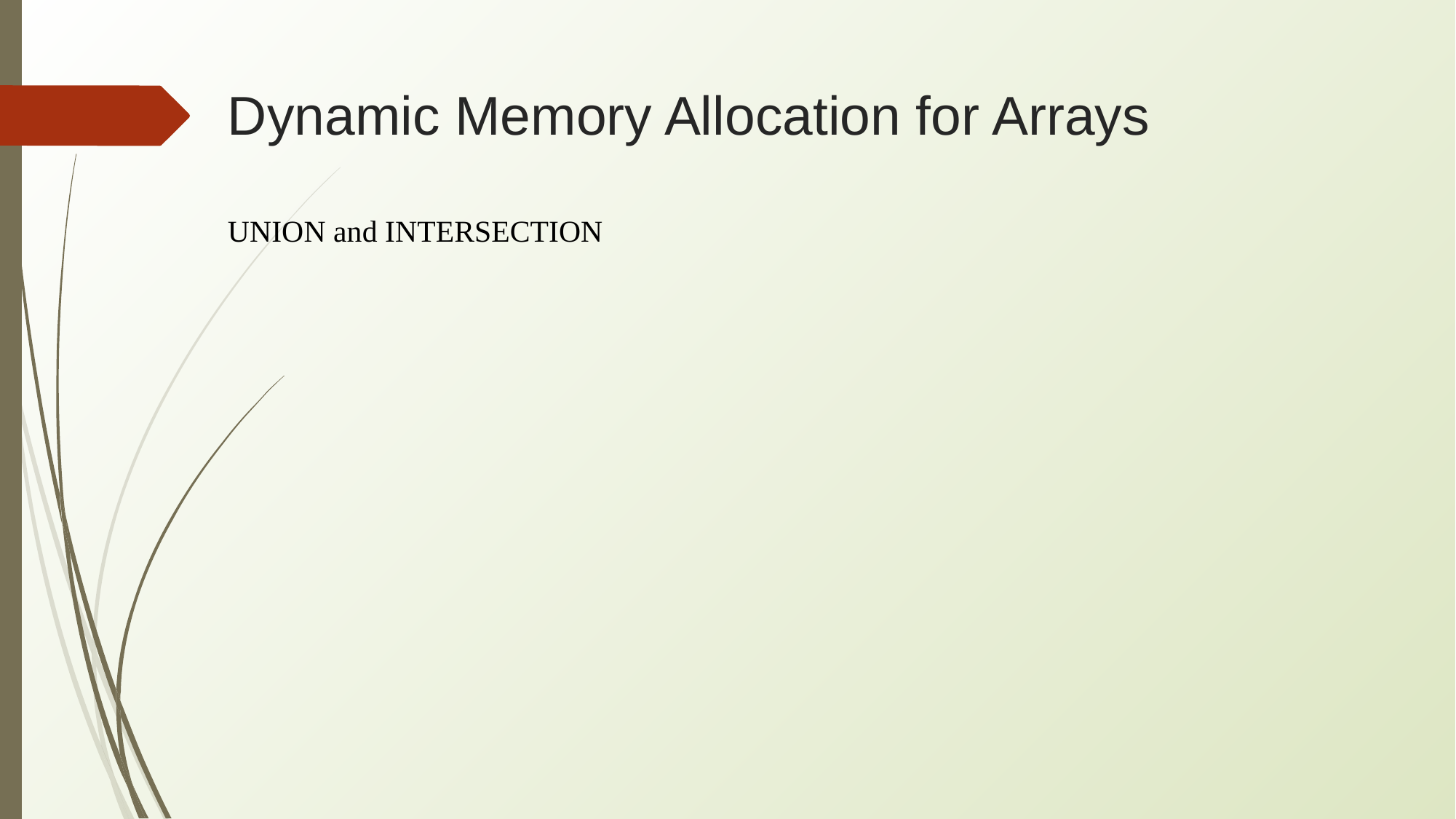

# Dynamic Memory Allocation for Arrays
UNION and INTERSECTION